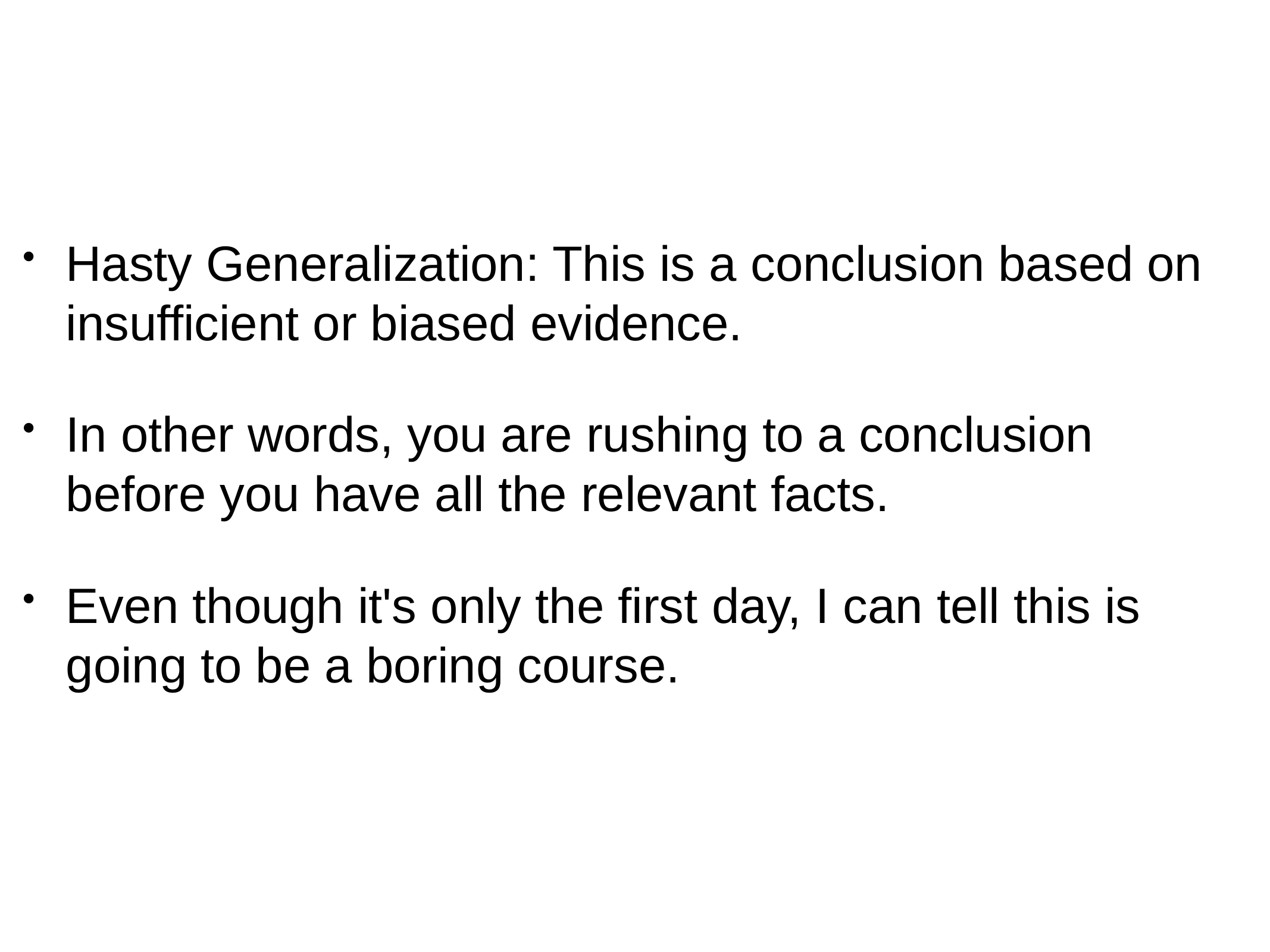

Hasty Generalization: This is a conclusion based on insufficient or biased evidence.
In other words, you are rushing to a conclusion before you have all the relevant facts.
Even though it's only the first day, I can tell this is going to be a boring course.